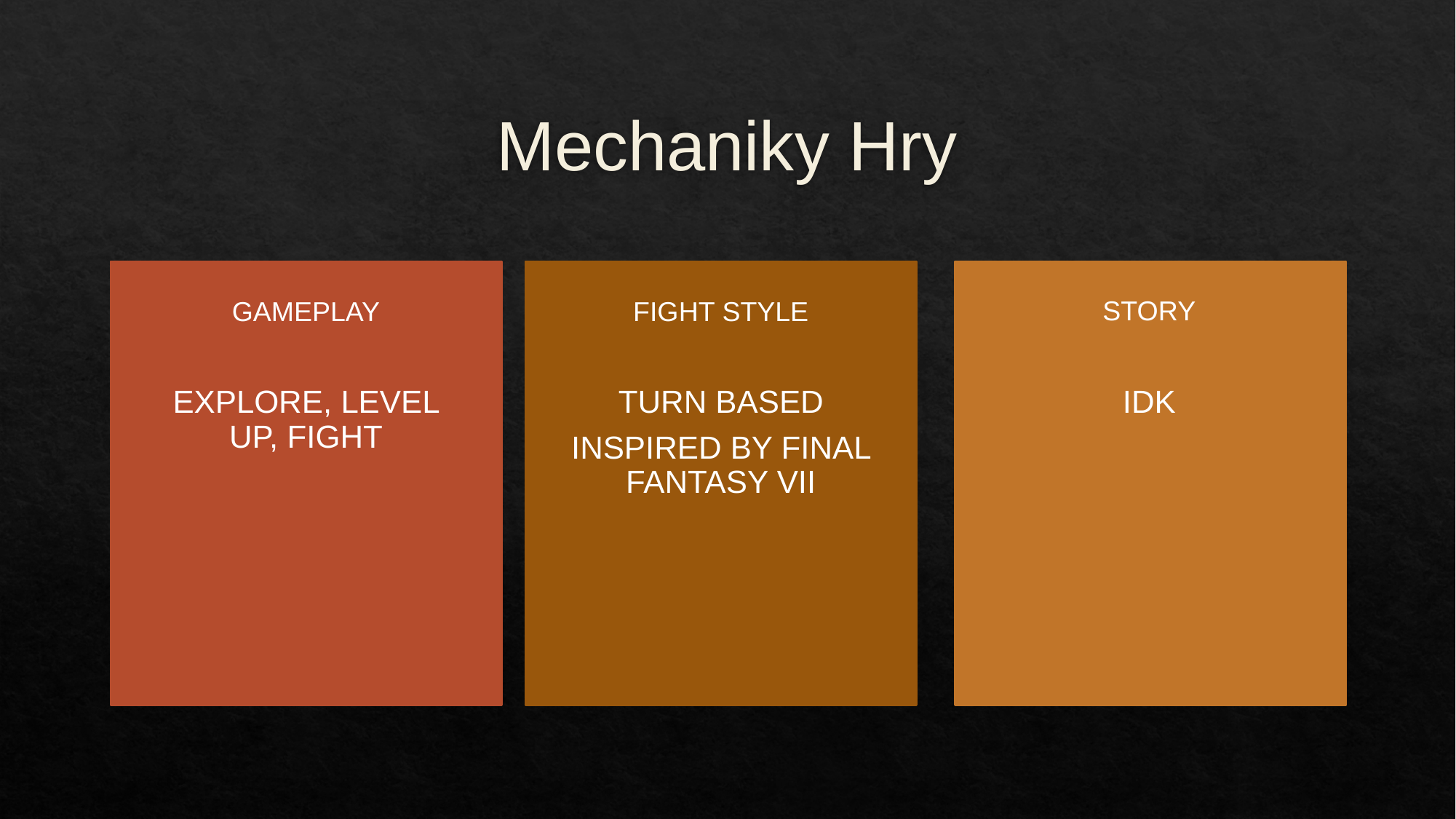

# Mechaniky Hry

Explore, level up, fight

Turn based
Inspired by Final fantasy VII

IDK
STORY
GAMEPLAY
FIGHT STYLE